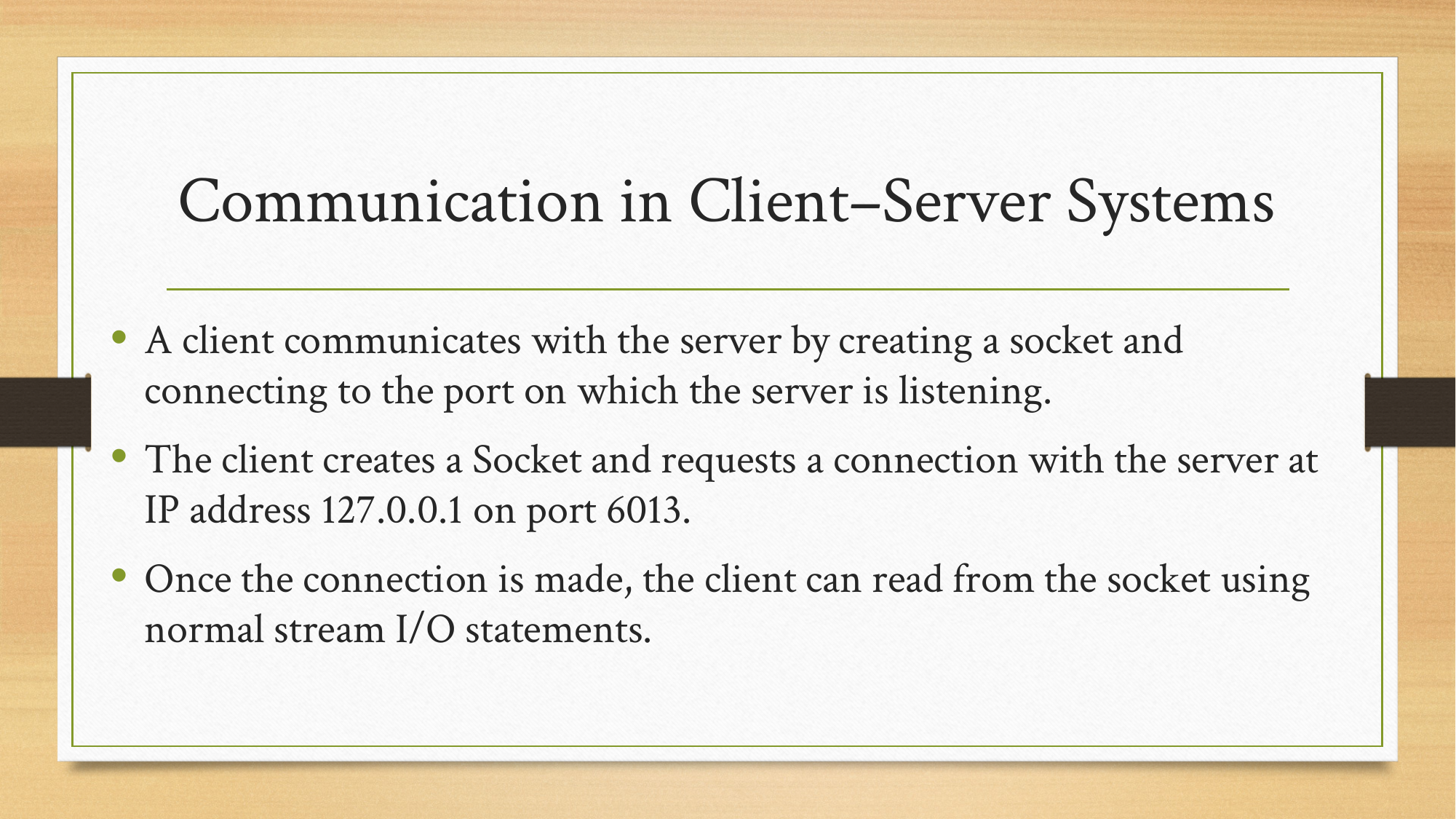

# Communication in Client–Server Systems
A client communicates with the server by creating a socket and connecting to the port on which the server is listening.
The client creates a Socket and requests a connection with the server at IP address 127.0.0.1 on port 6013.
Once the connection is made, the client can read from the socket using normal stream I/O statements.